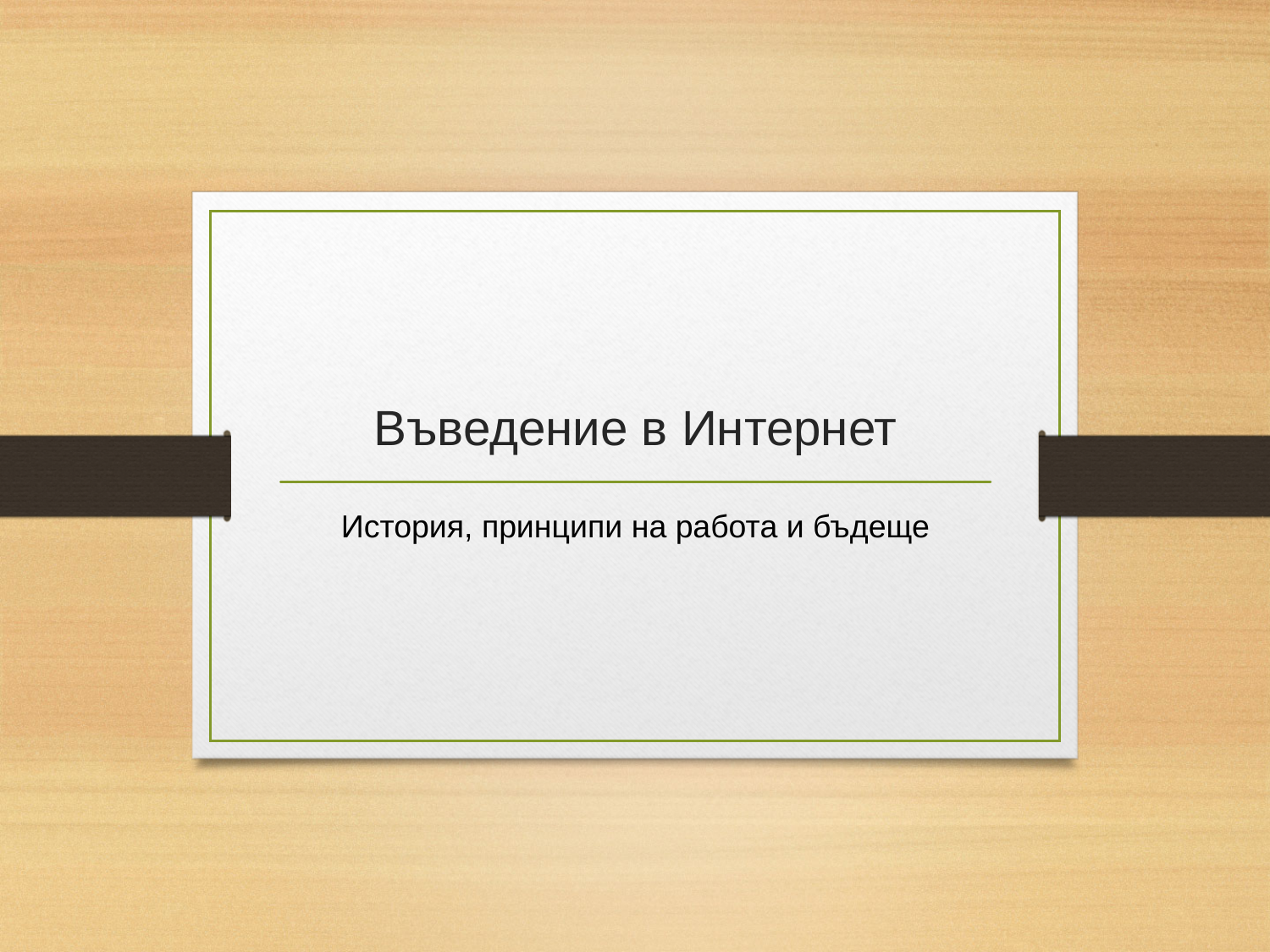

# Въведение в Интернет
История, принципи на работа и бъдеще